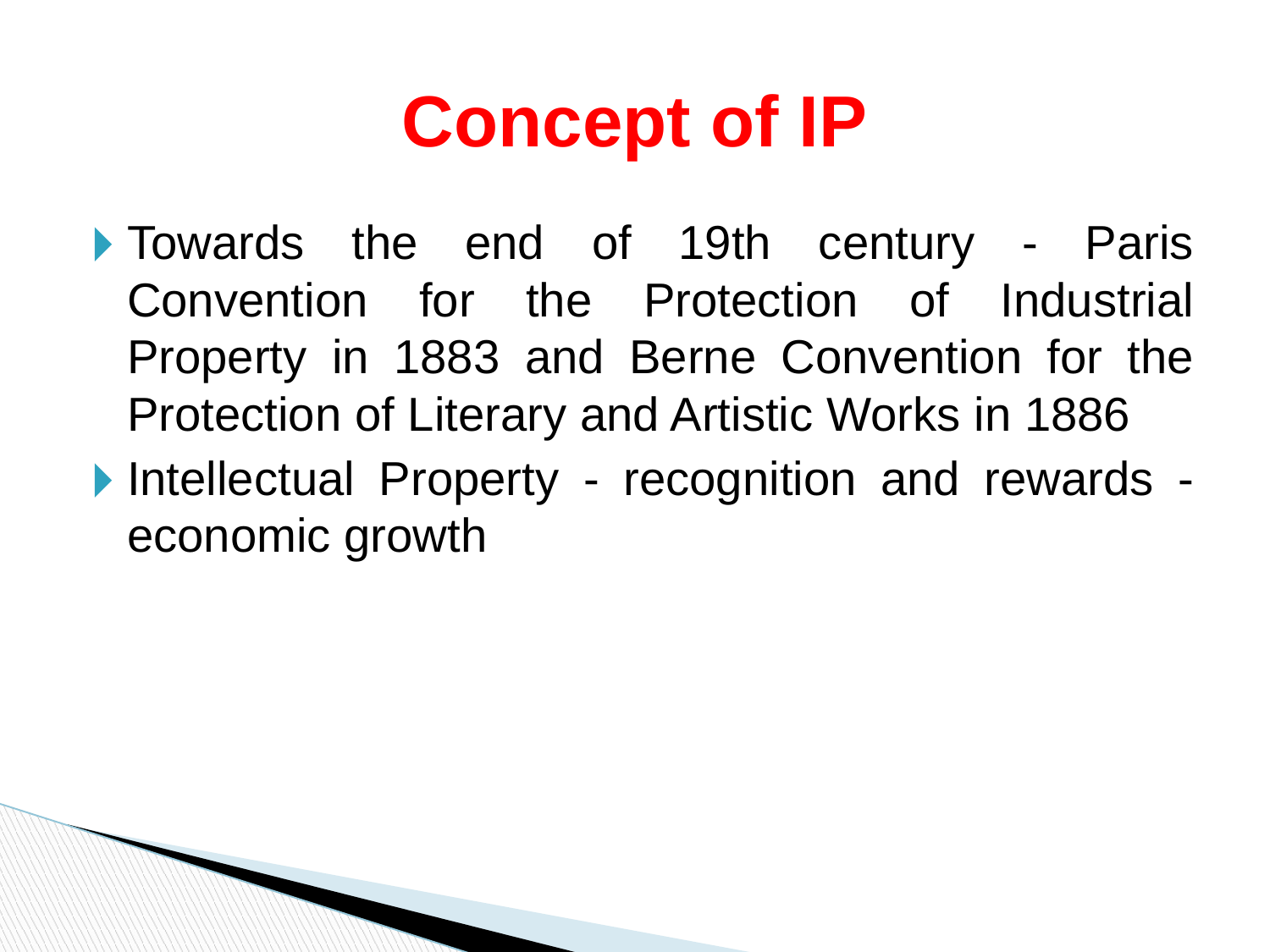

# Concept of IP
Towards the end of 19th century - Paris Convention for the Protection of Industrial Property in 1883 and Berne Convention for the Protection of Literary and Artistic Works in 1886
Intellectual Property - recognition and rewards - economic growth